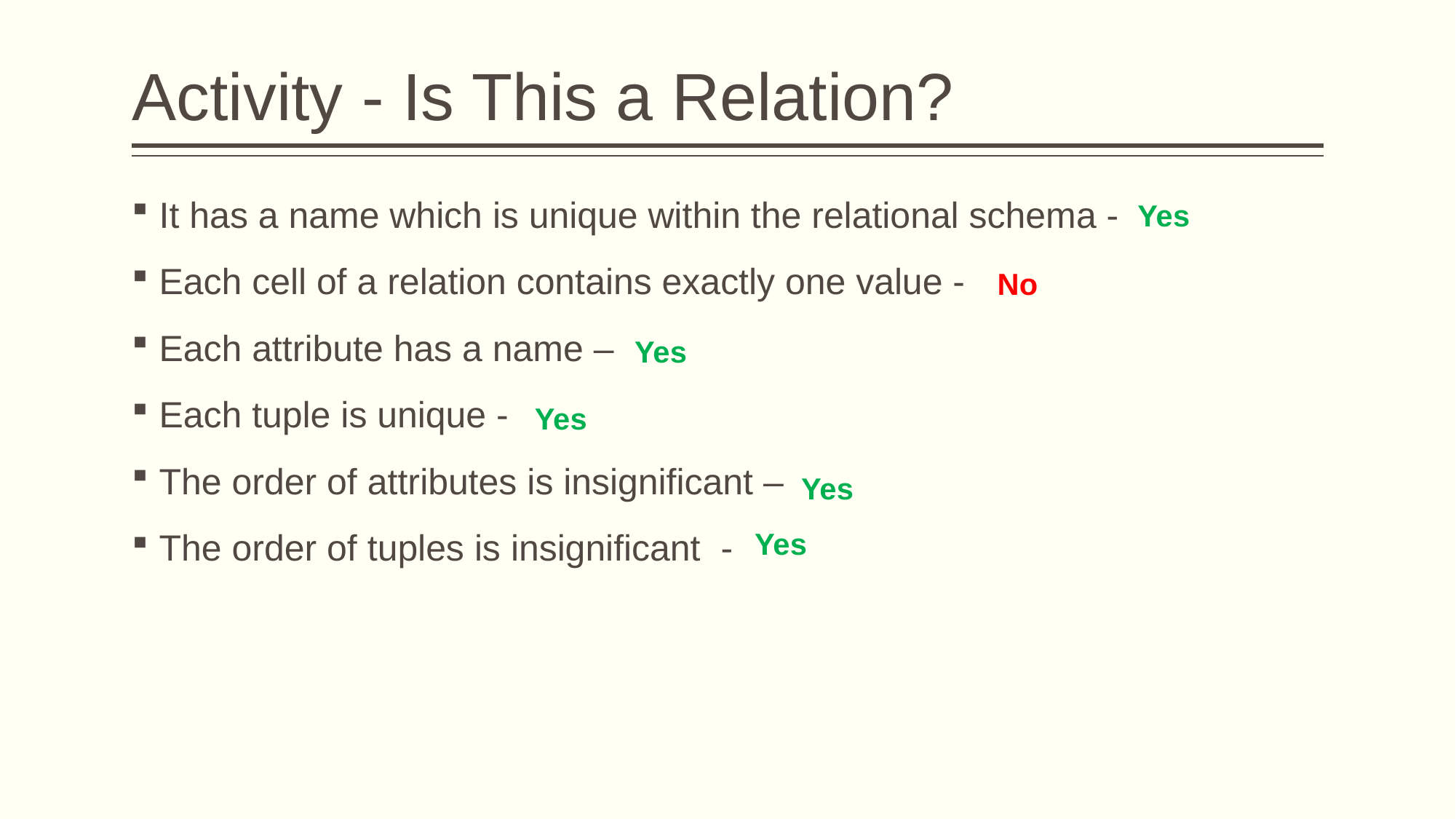

# Activity - Is This a Relation?
It has a name which is unique within the relational schema -
Each cell of a relation contains exactly one value -
Each attribute has a name –
Each tuple is unique -
The order of attributes is insignificant –
The order of tuples is insignificant  -

Yes
No
Yes
Yes
Yes
Yes